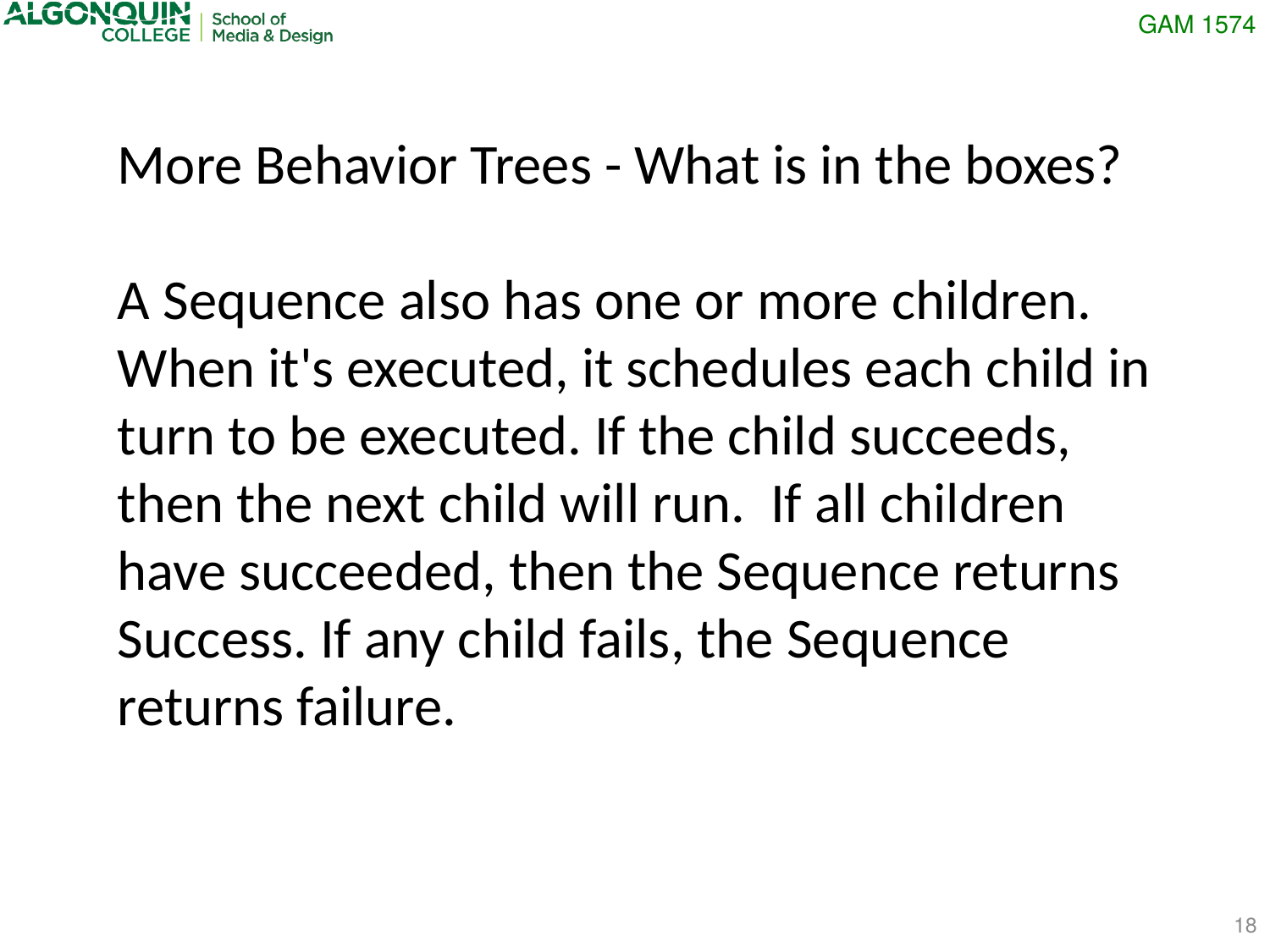

More Behavior Trees - What is in the boxes?

A Sequence also has one or more children.  When it's executed, it schedules each child in turn to be executed. If the child succeeds, then the next child will run.  If all children have succeeded, then the Sequence returns Success. If any child fails, the Sequence returns failure.
18